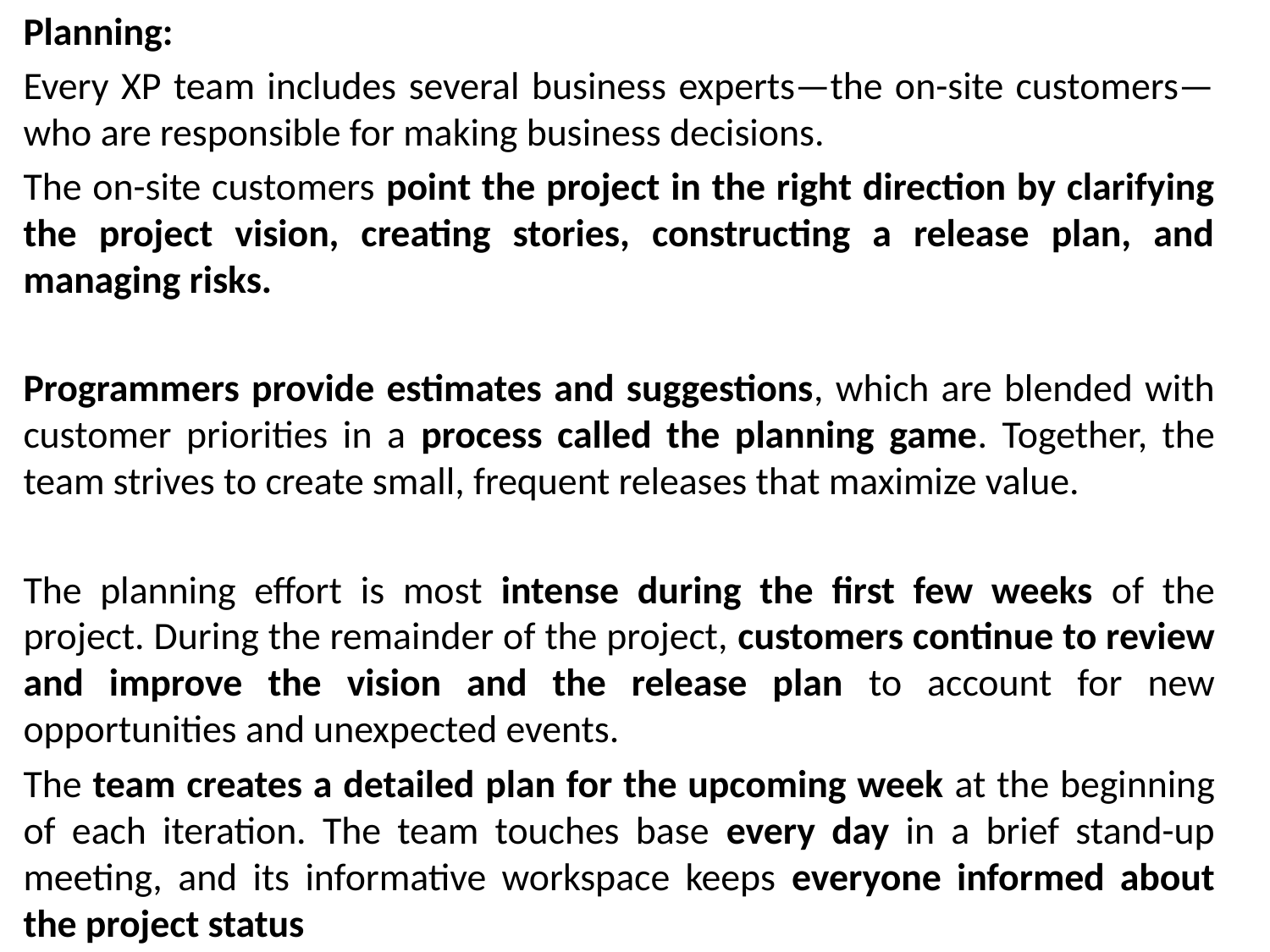

Planning:
Every XP team includes several business experts—the on-site customers—who are responsible for making business decisions.
The on-site customers point the project in the right direction by clarifying the project vision, creating stories, constructing a release plan, and managing risks.

Programmers provide estimates and suggestions, which are blended with customer priorities in a process called the planning game. Together, the team strives to create small, frequent releases that maximize value.

The planning effort is most intense during the first few weeks of the project. During the remainder of the project, customers continue to review and improve the vision and the release plan to account for new opportunities and unexpected events.
The team creates a detailed plan for the upcoming week at the beginning of each iteration. The team touches base every day in a brief stand-up meeting, and its informative workspace keeps everyone informed about the project status